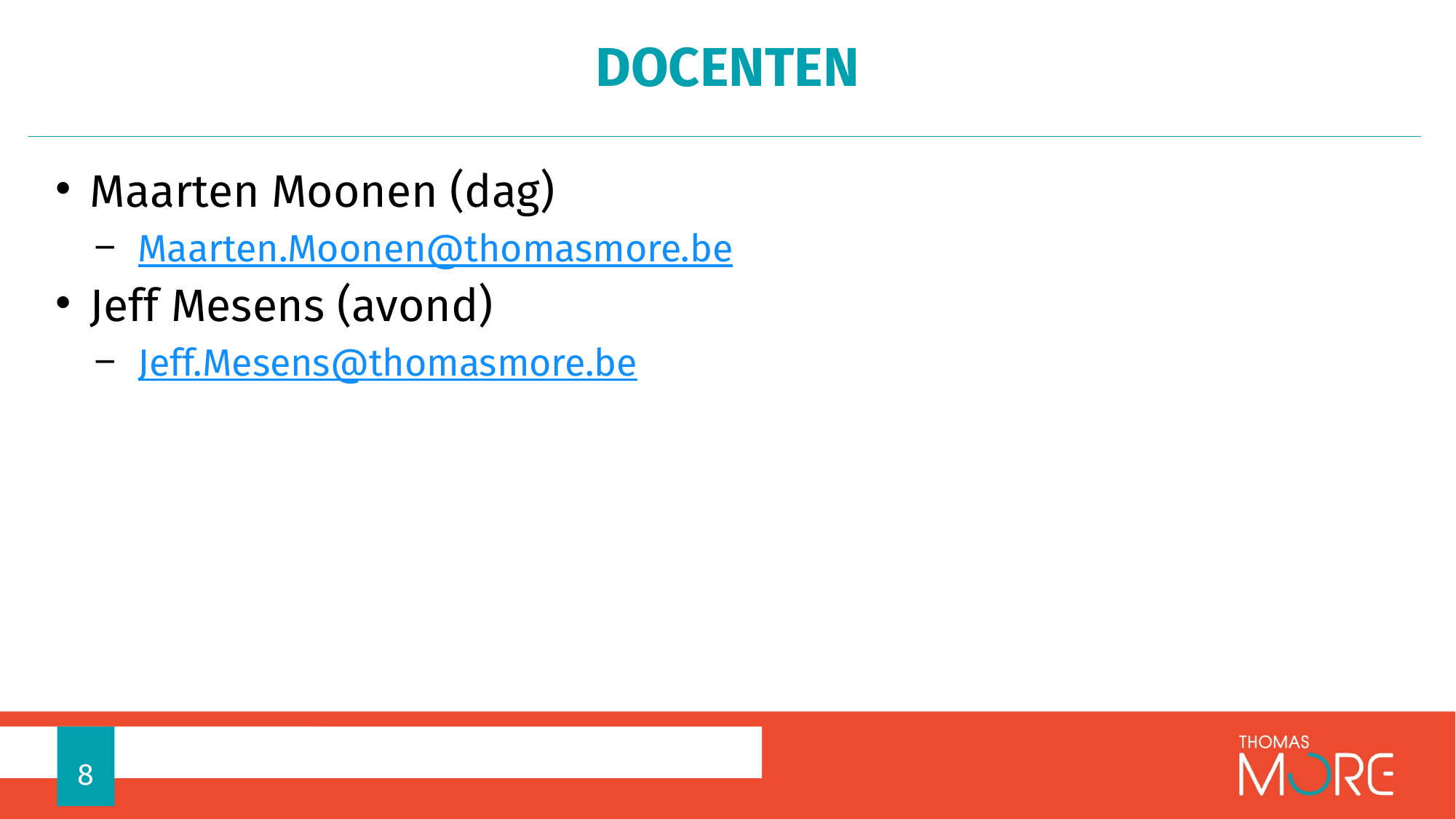

# Docenten
Maarten Moonen (dag)
Maarten.Moonen@thomasmore.be
Jeff Mesens (avond)
Jeff.Mesens@thomasmore.be

8